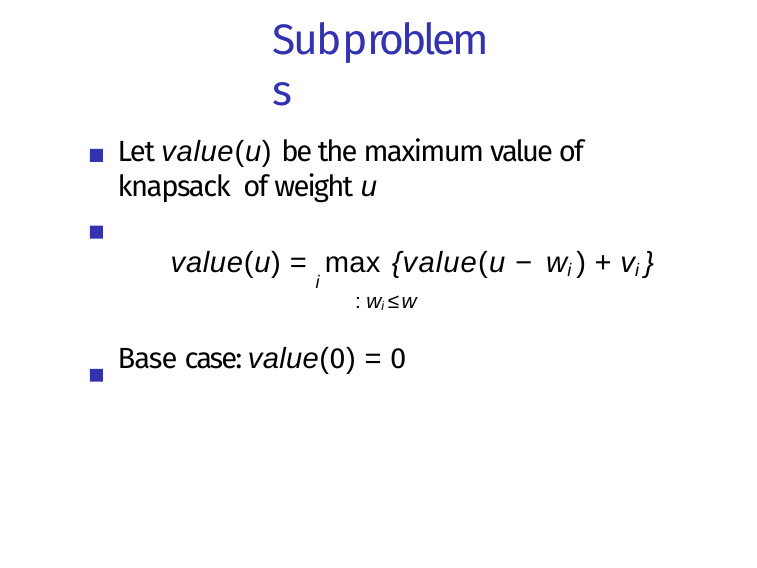

# Subproblems
Let value(u) be the maximum value of knapsack  of weight u

value(u) = i max {value(u − wi ) + vi }
: wi ≤w
Base case: value(0) = 0